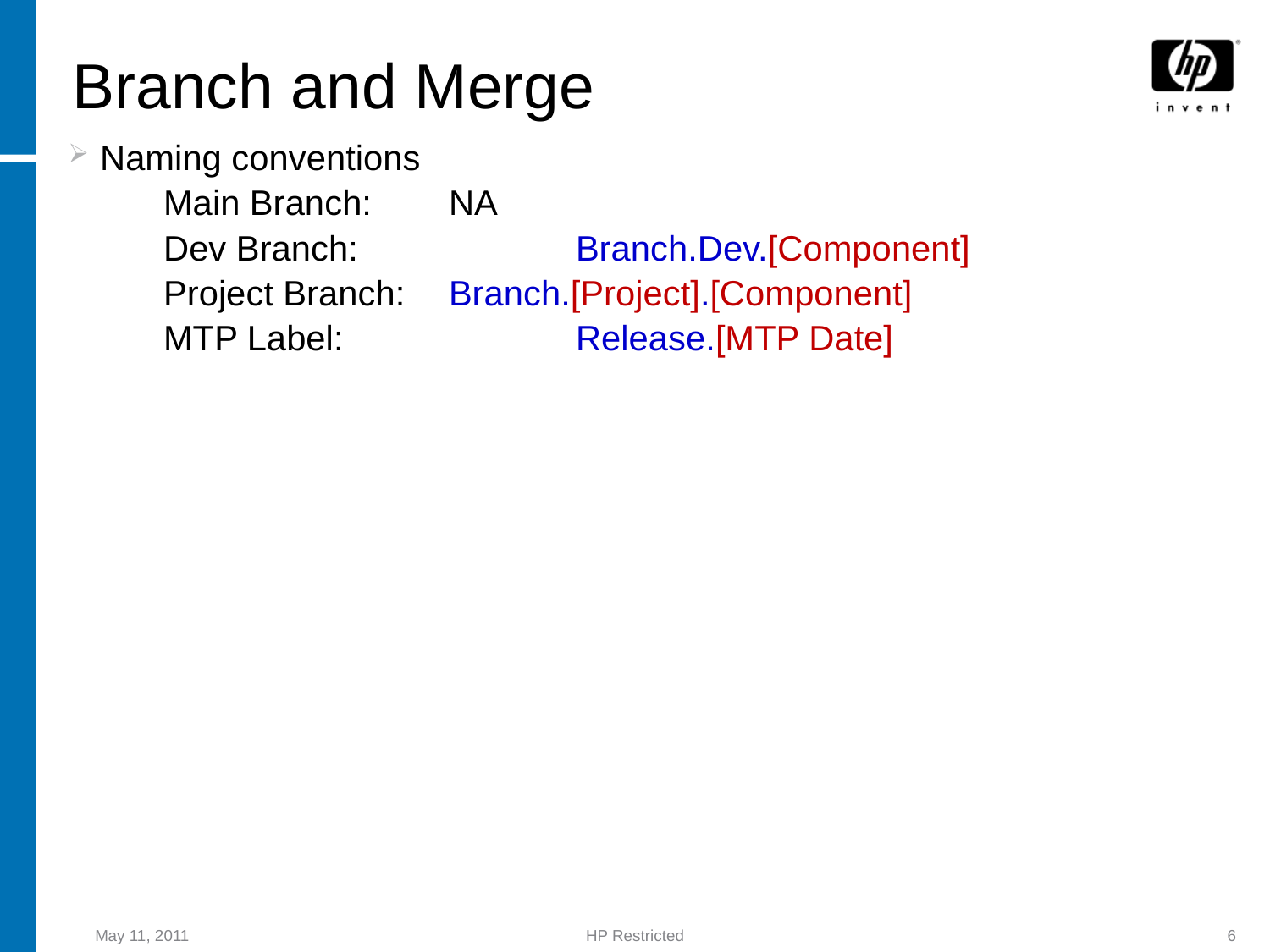

# Branch and Merge
Naming conventions
Main Branch: 	NA
Dev Branch: 		Branch.Dev.[Component]
Project Branch: 	Branch.[Project].[Component]
MTP Label: 		Release.[MTP Date]

May 11, 2011
HP Restricted
6